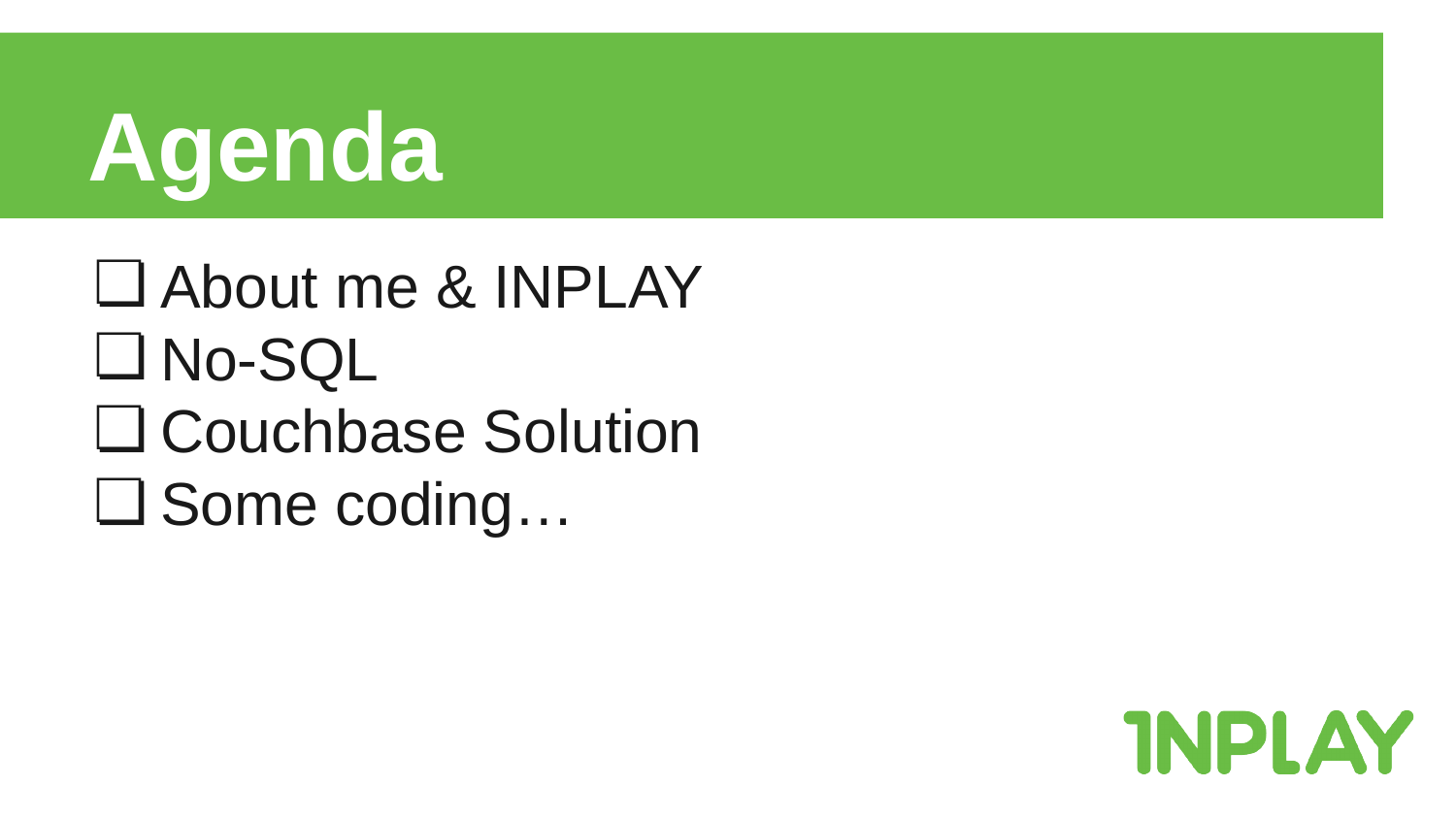

# Agenda
About me & INPLAY
No-SQL
Couchbase Solution
Some coding…